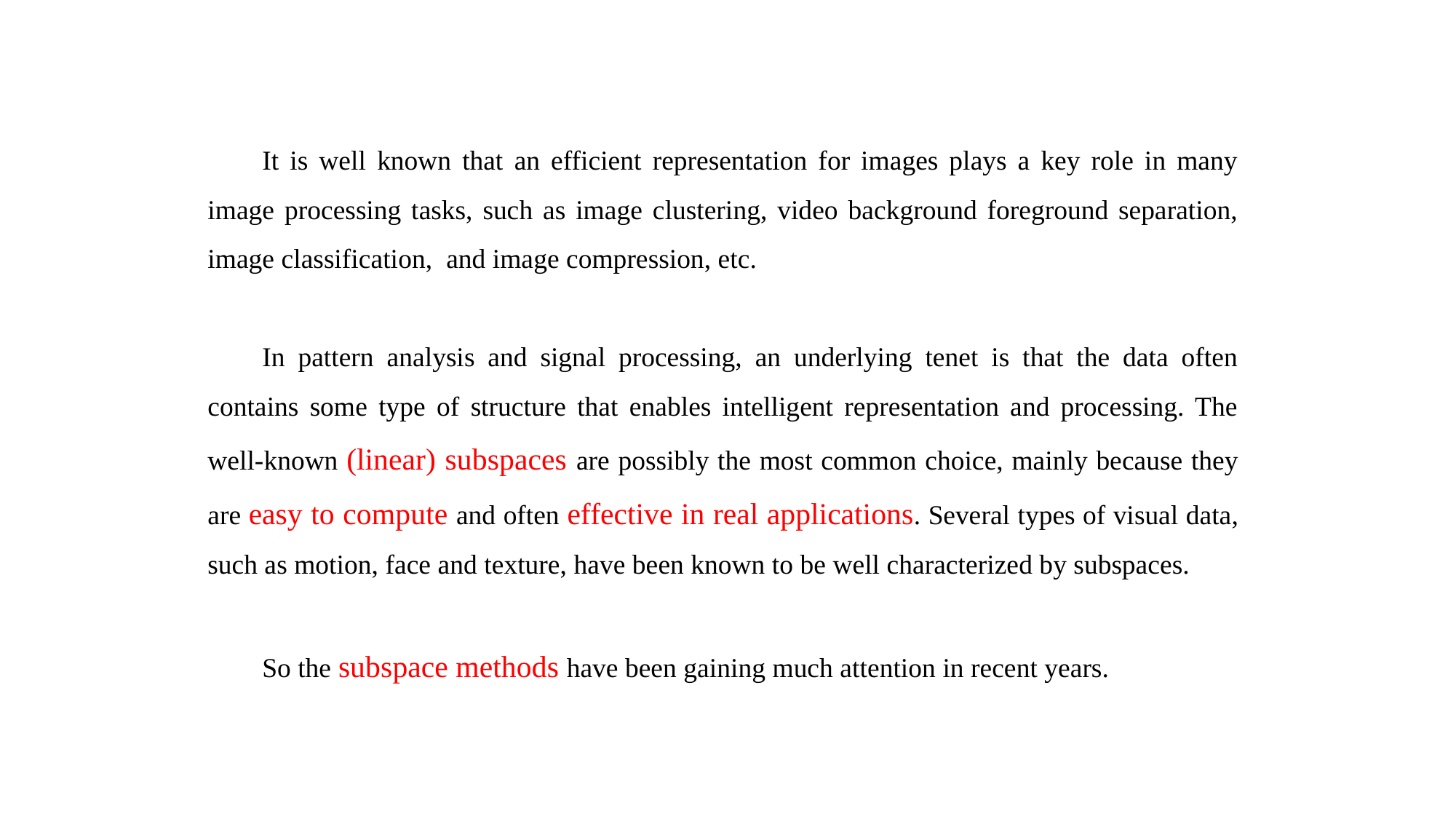

It is well known that an efficient representation for images plays a key role in many image processing tasks, such as image clustering, video background foreground separation, image classification,  and image compression, etc.

In pattern analysis and signal processing, an underlying tenet is that the data often contains some type of structure that enables intelligent representation and processing. The well-known (linear) subspaces are possibly the most common choice, mainly because they are easy to compute and often effective in real applications. Several types of visual data, such as motion, face and texture, have been known to be well characterized by subspaces.

So the subspace methods have been gaining much attention in recent years.